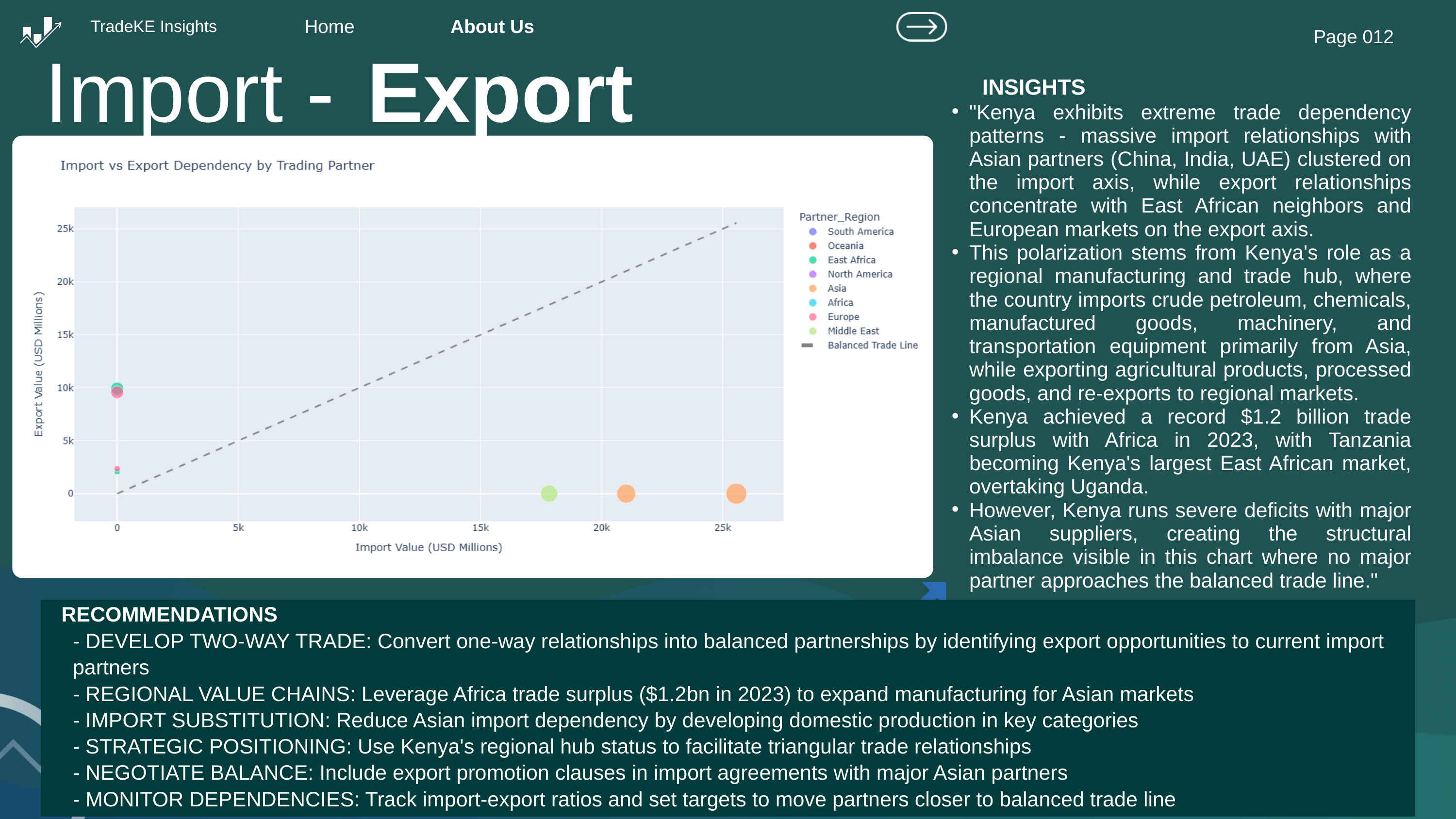

Home
About Us
TradeKE Insights

Page 012
Import -
Export
INSIGHTS
"Kenya exhibits extreme trade dependency patterns - massive import relationships with Asian partners (China, India, UAE) clustered on the import axis, while export relationships concentrate with East African neighbors and European markets on the export axis.
This polarization stems from Kenya's role as a regional manufacturing and trade hub, where the country imports crude petroleum, chemicals, manufactured goods, machinery, and transportation equipment primarily from Asia, while exporting agricultural products, processed goods, and re-exports to regional markets.
Kenya achieved a record $1.2 billion trade surplus with Africa in 2023, with Tanzania becoming Kenya's largest East African market, overtaking Uganda.
However, Kenya runs severe deficits with major Asian suppliers, creating the structural imbalance visible in this chart where no major partner approaches the balanced trade line."

RECOMMENDATIONS
- DEVELOP TWO-WAY TRADE: Convert one-way relationships into balanced partnerships by identifying export opportunities to current import partners
- REGIONAL VALUE CHAINS: Leverage Africa trade surplus ($1.2bn in 2023) to expand manufacturing for Asian markets
- IMPORT SUBSTITUTION: Reduce Asian import dependency by developing domestic production in key categories
- STRATEGIC POSITIONING: Use Kenya's regional hub status to facilitate triangular trade relationships
- NEGOTIATE BALANCE: Include export promotion clauses in import agreements with major Asian partners
- MONITOR DEPENDENCIES: Track import-export ratios and set targets to move partners closer to balanced trade line